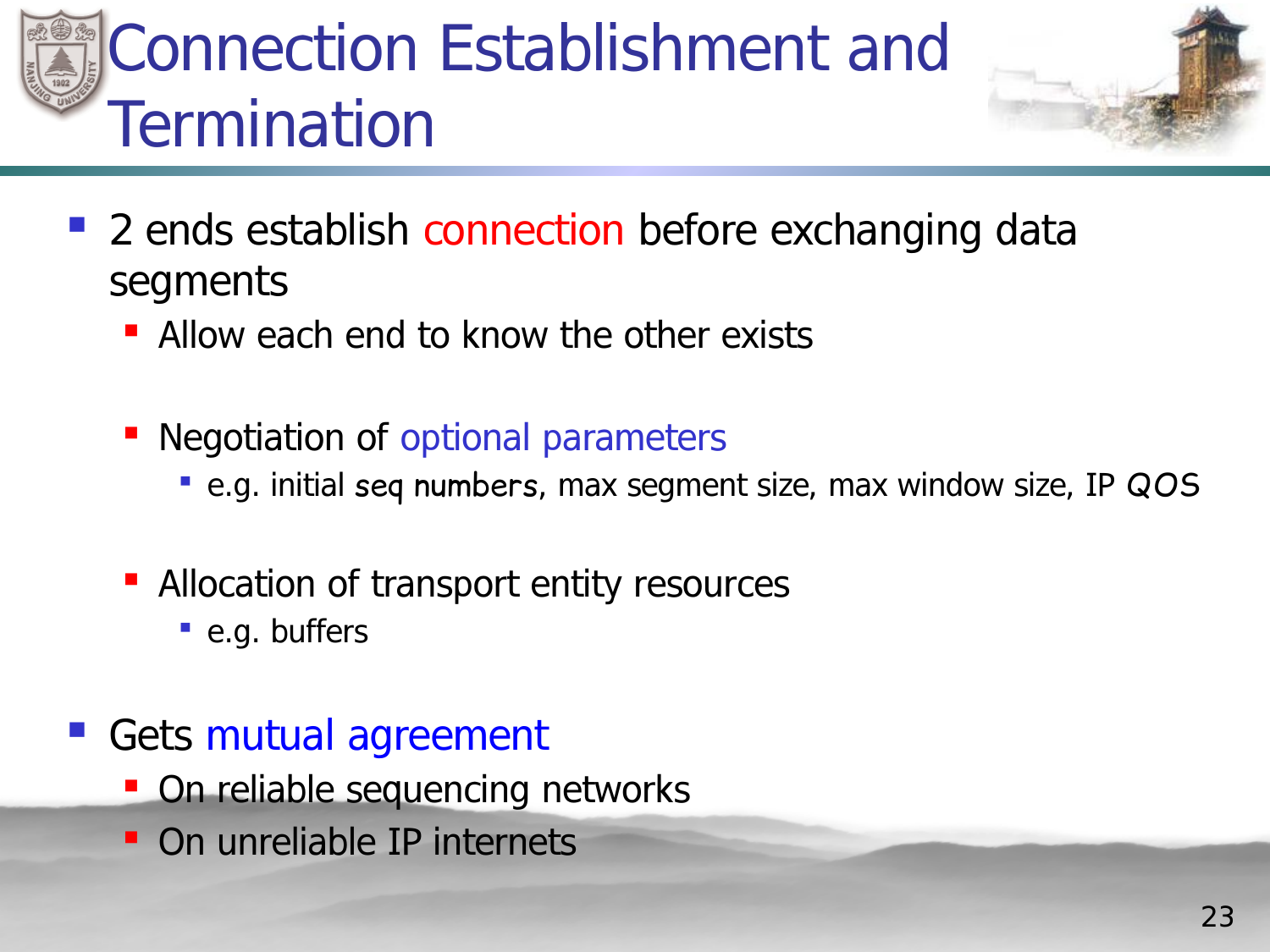

# Connection Establishment and Termination
2 ends establish connection before exchanging data segments
Allow each end to know the other exists

Negotiation of optional parameters
e.g. initial seq numbers, max segment size, max window size, IP QOS

Allocation of transport entity resources
e.g. buffers

Gets mutual agreement
On reliable sequencing networks
On unreliable IP internets
23